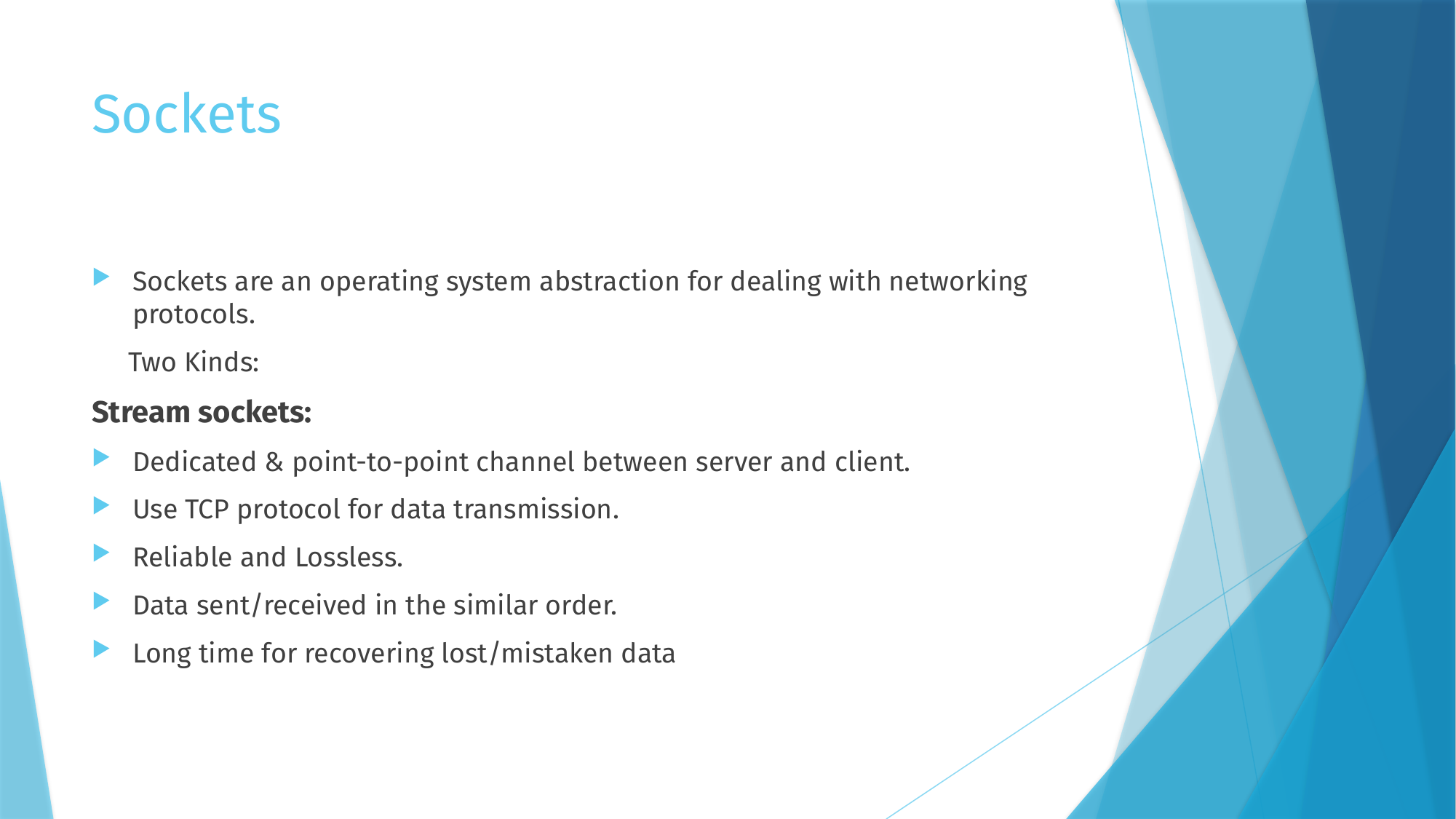

# Sockets
Sockets are an operating system abstraction for dealing with networking protocols.
     Two Kinds:
Stream sockets:
Dedicated & point-to-point channel between server and client.
Use TCP protocol for data transmission.
Reliable and Lossless.
Data sent/received in the similar order.
Long time for recovering lost/mistaken data